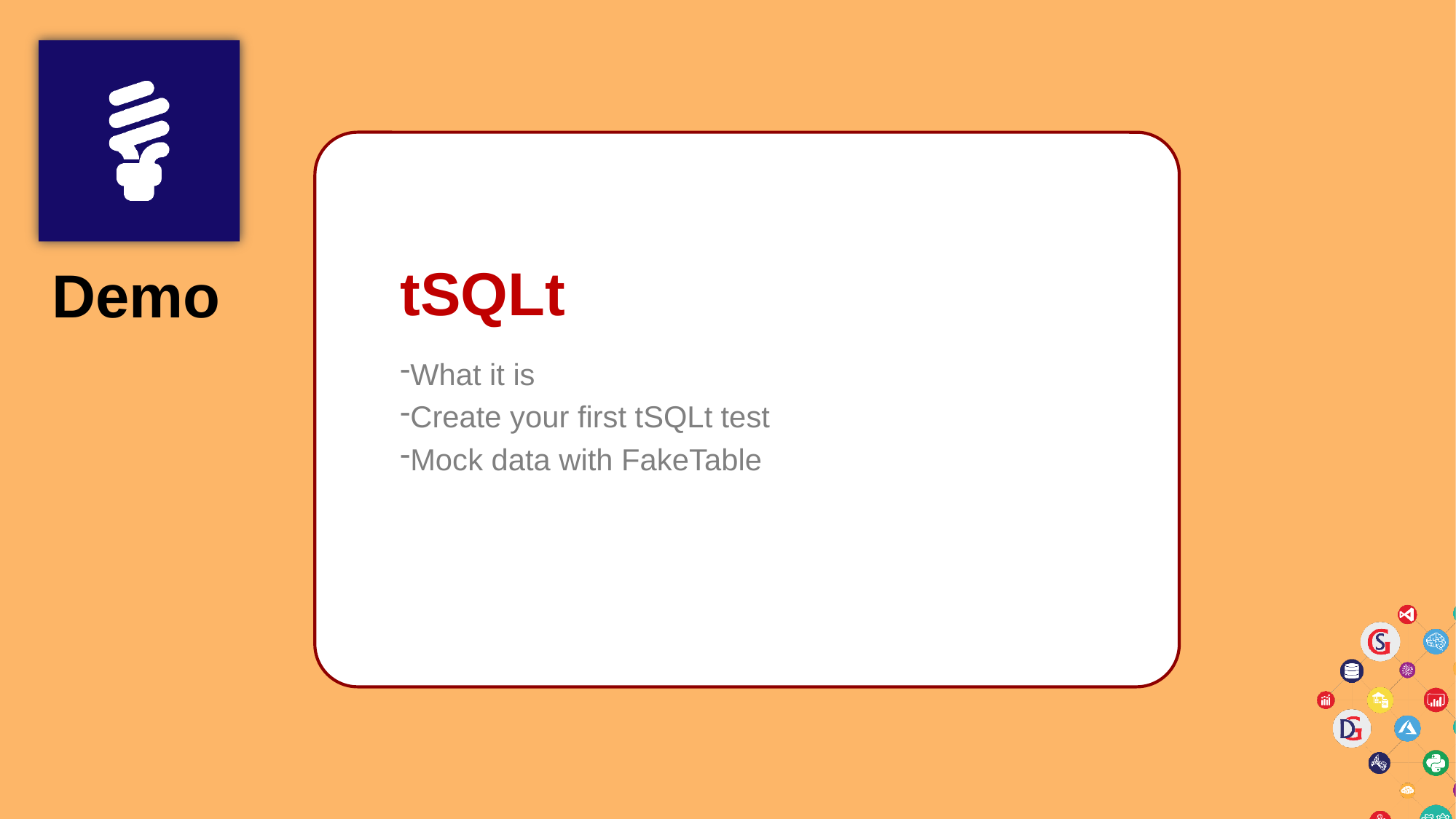

# tSQLt
What it is
Create your first tSQLt test
Mock data with FakeTable